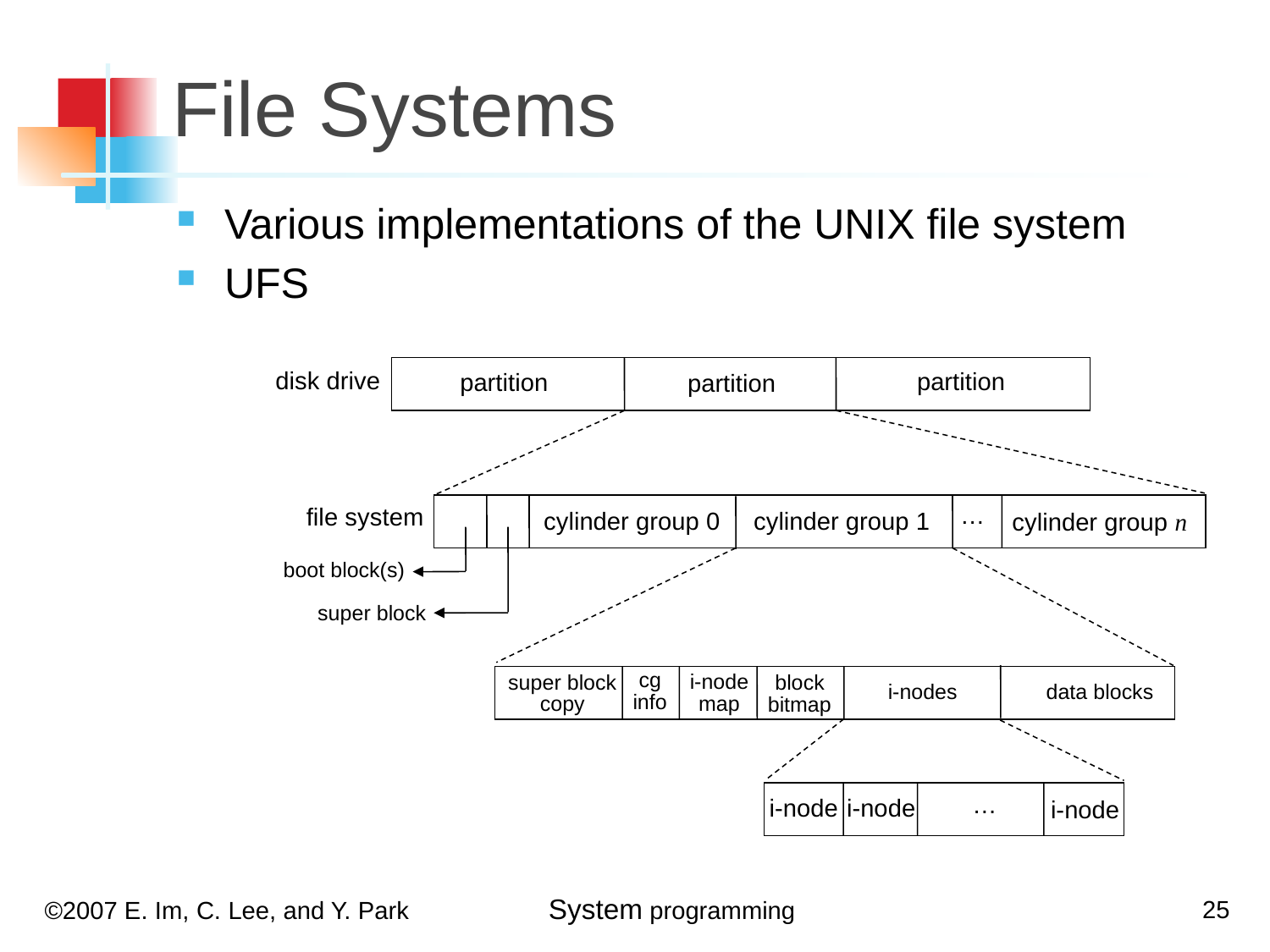

# File Systems
Various implementations of the UNIX file system
UFS

disk drive
partition
partition
partition

…

file system

cylinder group 0
cylinder group 1
cylinder group n

boot block(s)

super block

cg
info

i-node
map

super block
copy
block
bitmap
data blocks
i-nodes

…

i-node
i-node
i-node
25
©2007 E. Im, C. Lee, and Y. Park